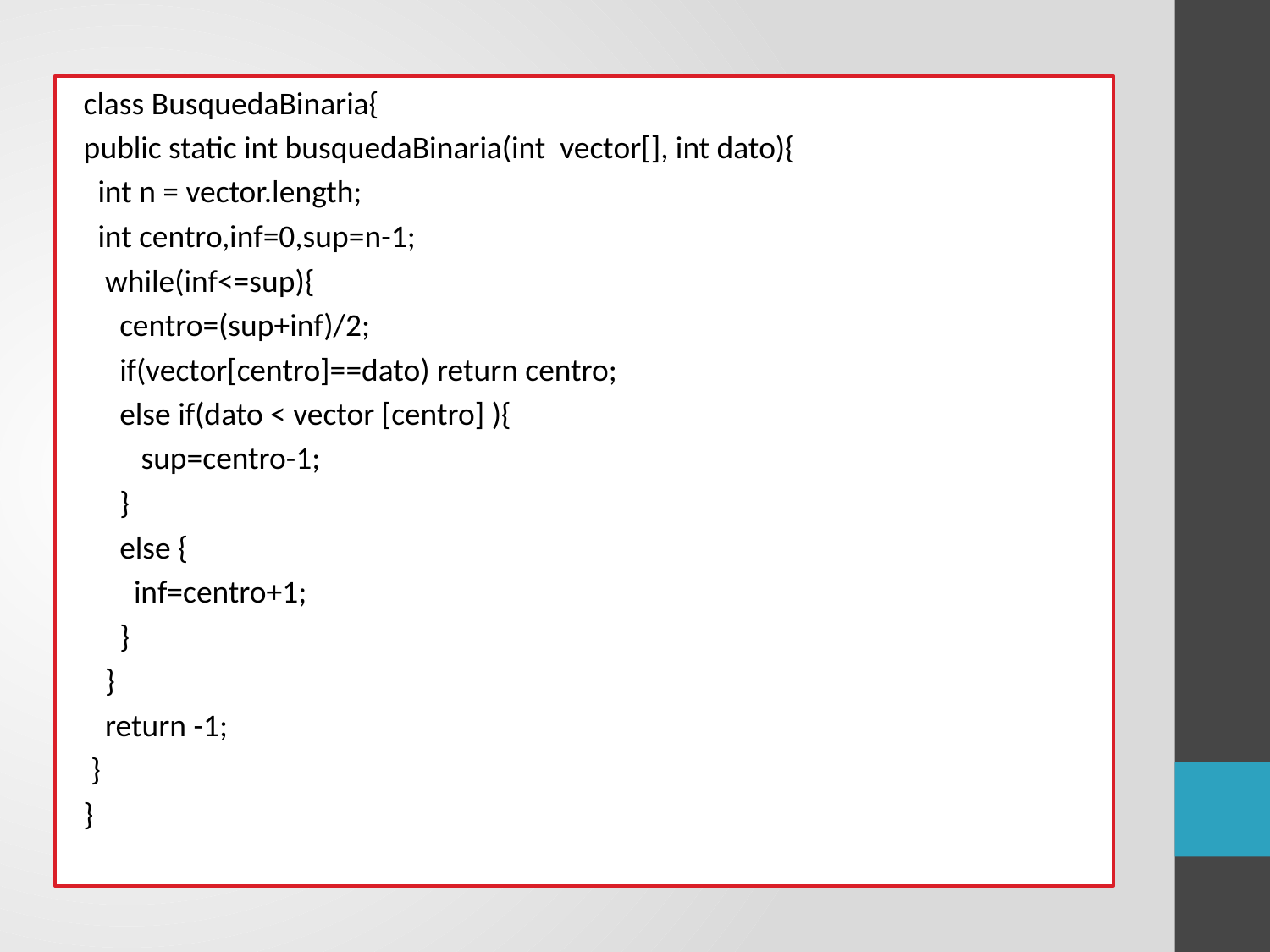

class BusquedaBinaria{
public static int busquedaBinaria(int  vector[], int dato){
  int n = vector.length;
  int centro,inf=0,sup=n-1;
   while(inf<=sup){
     centro=(sup+inf)/2;
     if(vector[centro]==dato) return centro;
     else if(dato < vector [centro] ){
        sup=centro-1;
     }
     else {
       inf=centro+1;
     }
   }
   return -1;
 }
}